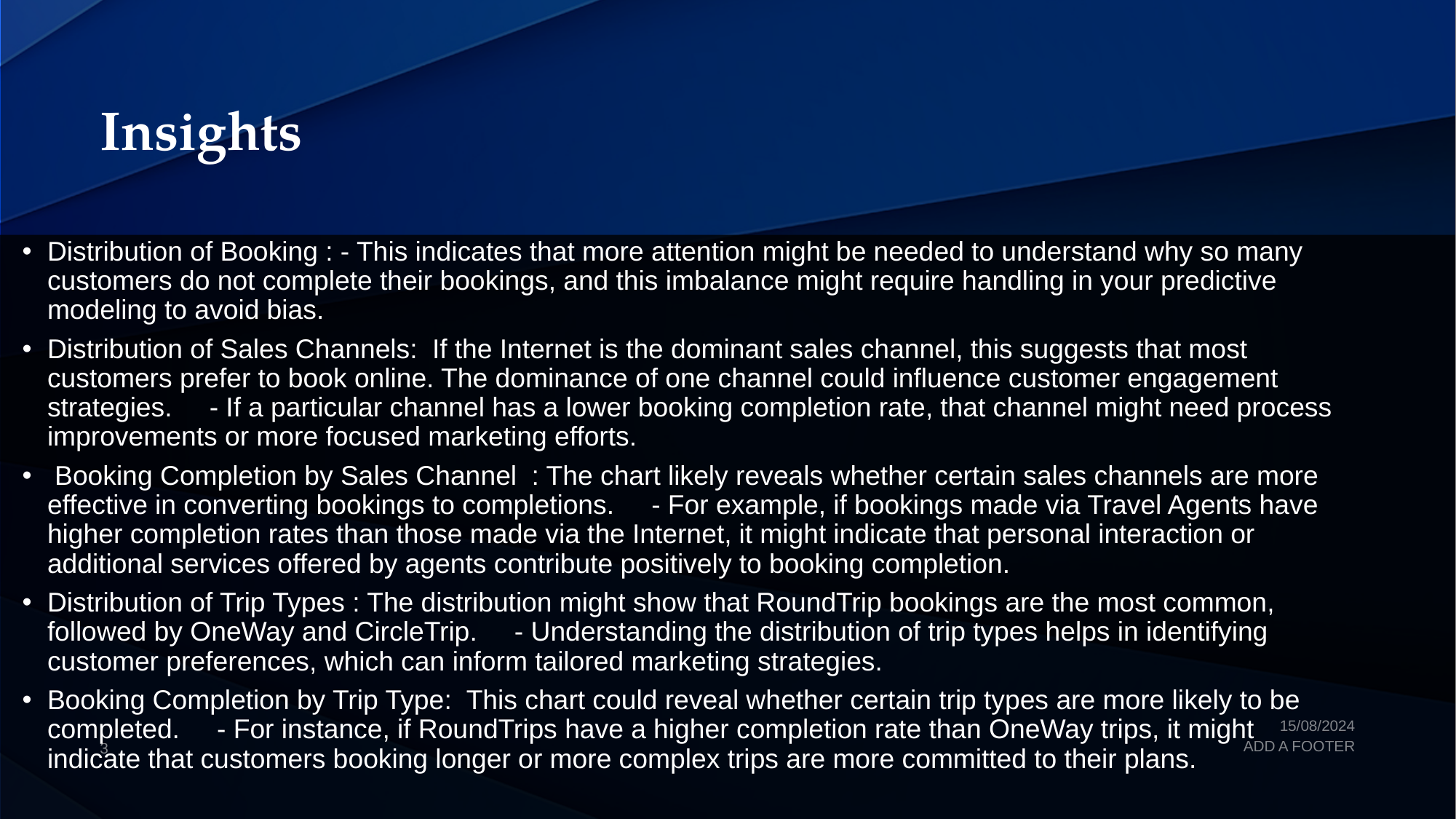

# Insights

Distribution of Booking : - This indicates that more attention might be needed to understand why so many customers do not complete their bookings, and this imbalance might require handling in your predictive modeling to avoid bias.
Distribution of Sales Channels:  If the Internet is the dominant sales channel, this suggests that most customers prefer to book online. The dominance of one channel could influence customer engagement strategies.     - If a particular channel has a lower booking completion rate, that channel might need process improvements or more focused marketing efforts.
 Booking Completion by Sales Channel  : The chart likely reveals whether certain sales channels are more effective in converting bookings to completions.     - For example, if bookings made via Travel Agents have higher completion rates than those made via the Internet, it might indicate that personal interaction or additional services offered by agents contribute positively to booking completion.
Distribution of Trip Types : The distribution might show that RoundTrip bookings are the most common, followed by OneWay and CircleTrip.     - Understanding the distribution of trip types helps in identifying customer preferences, which can inform tailored marketing strategies.
Booking Completion by Trip Type:  This chart could reveal whether certain trip types are more likely to be completed.     - For instance, if RoundTrips have a higher completion rate than OneWay trips, it might indicate that customers booking longer or more complex trips are more committed to their plans.
15/08/2024
3
ADD A FOOTER